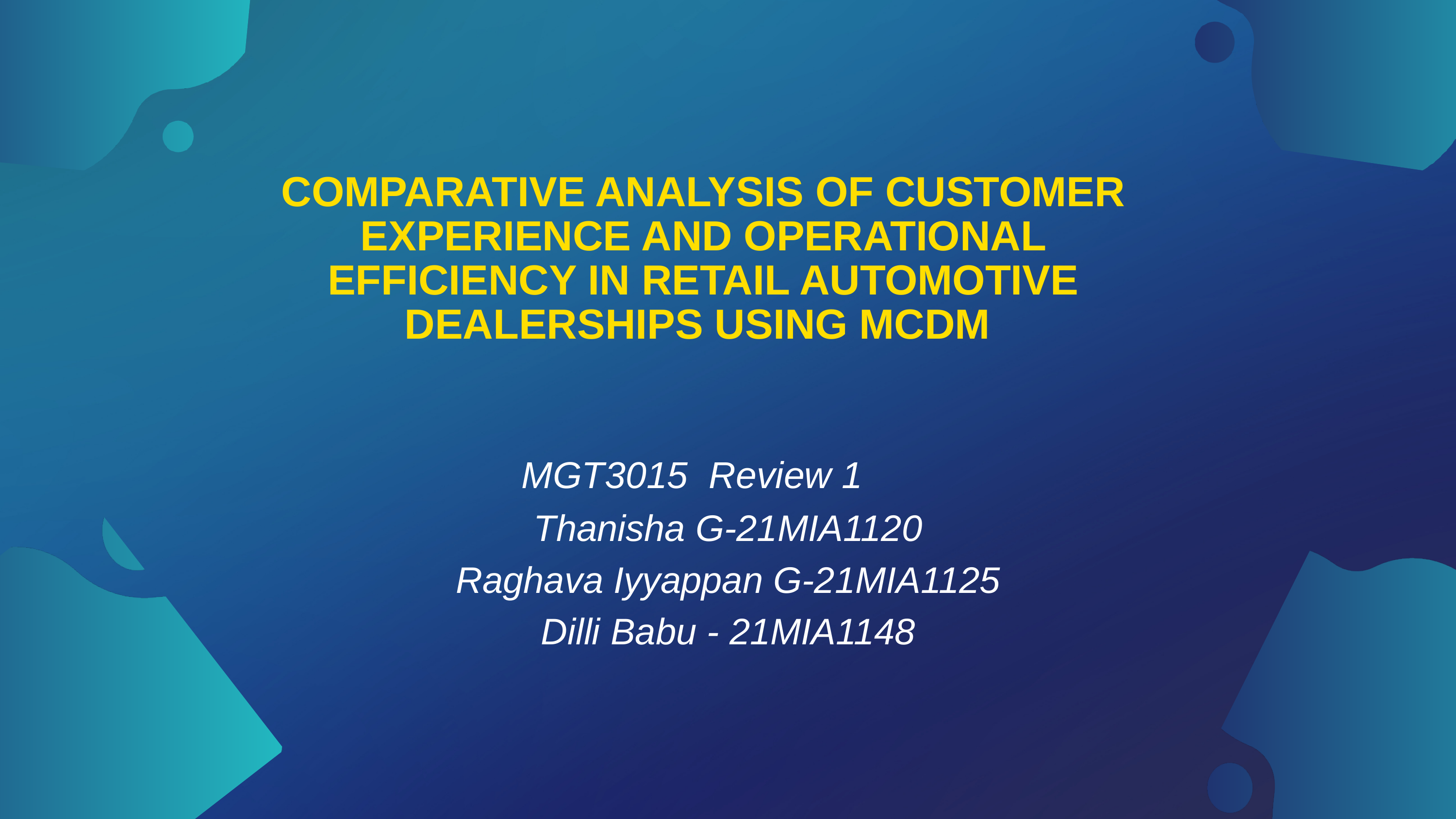

COMPARATIVE ANALYSIS OF CUSTOMER EXPERIENCE AND OPERATIONAL EFFICIENCY IN RETAIL AUTOMOTIVE DEALERSHIPS USING MCDM
MGT3015  Review 1

Thanisha G-21MIA1120
Raghava Iyyappan G-21MIA1125
Dilli Babu - 21MIA1148